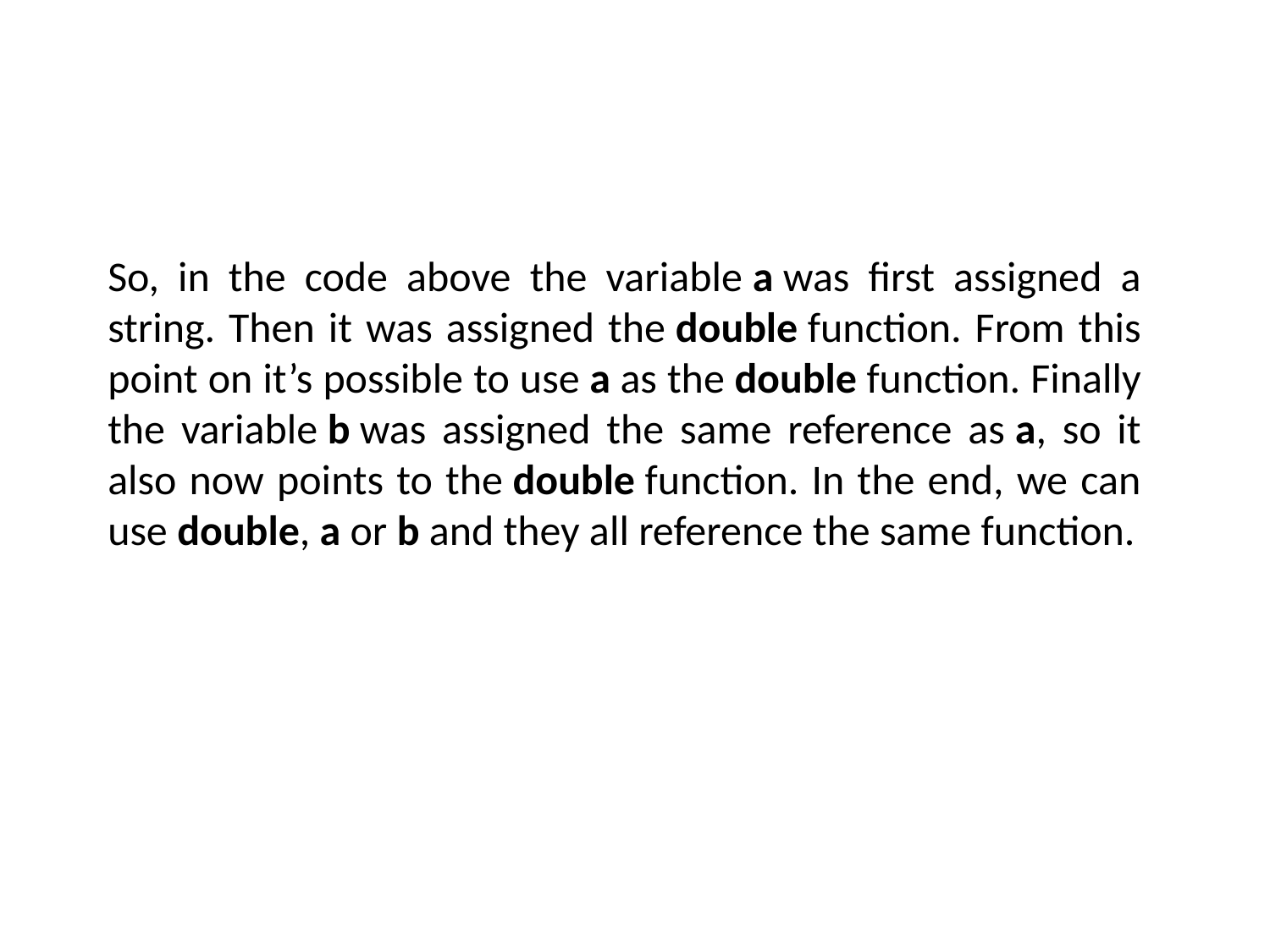

So, in the code above the variable a was first assigned a string. Then it was assigned the double function. From this point on it’s possible to use a as the double function. Finally the variable b was assigned the same reference as a, so it also now points to the double function. In the end, we can use double, a or b and they all reference the same function.